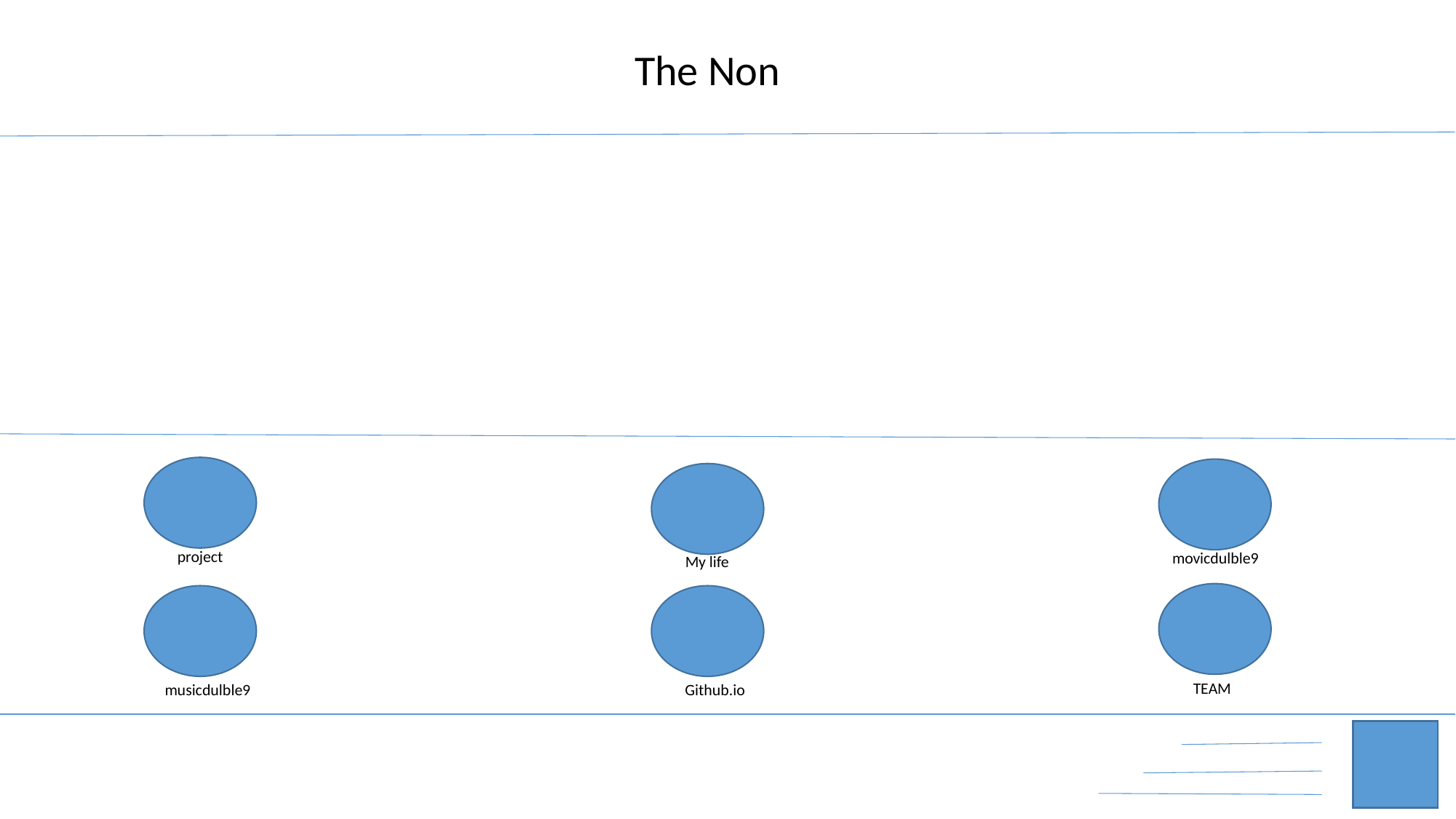

The Non

project
movicdulble9
My life

TEAM
musicdulble9
Github.io